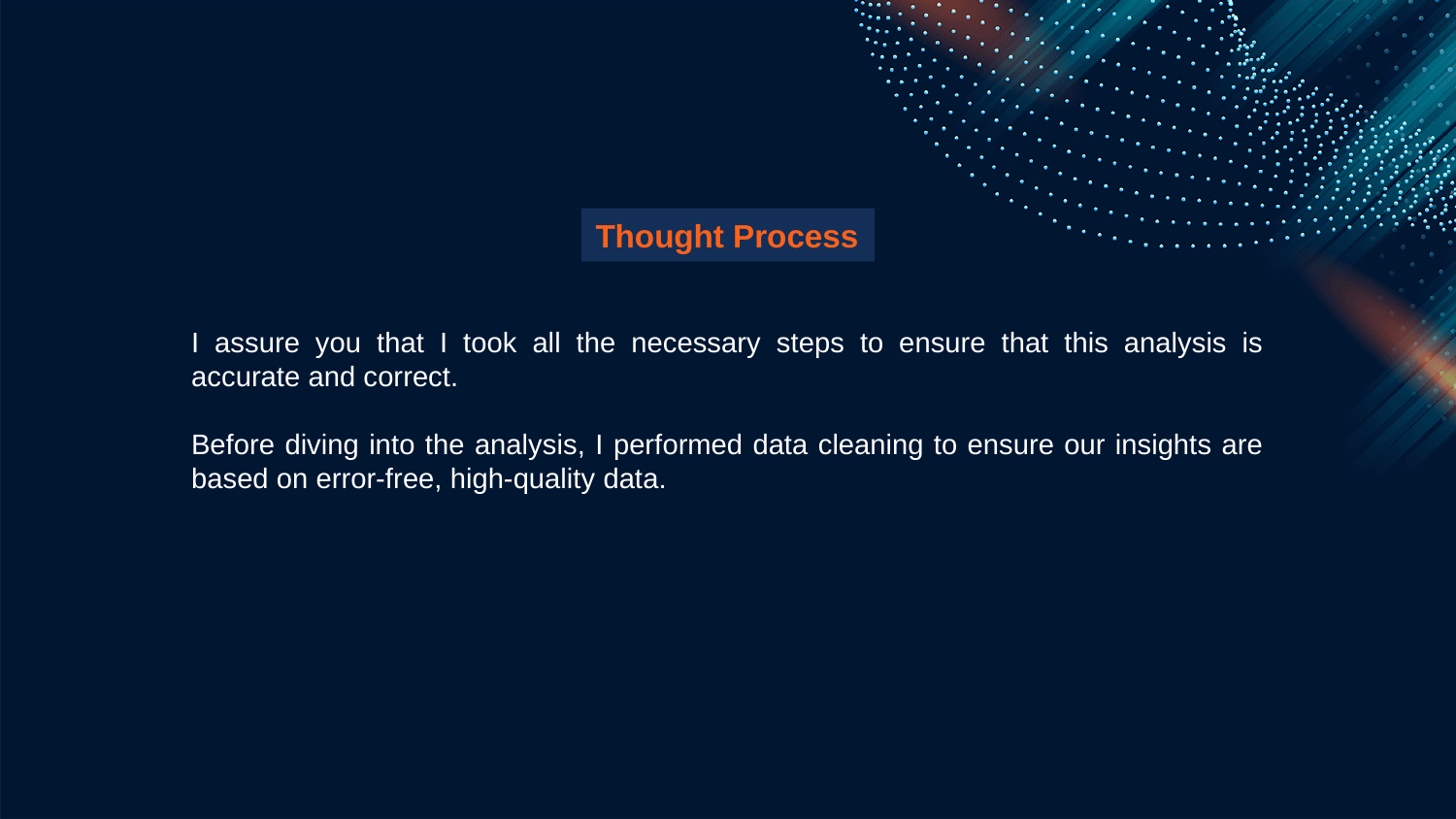

Thought Process
I assure you that I took all the necessary steps to ensure that this analysis is accurate and correct.

Before diving into the analysis, I performed data cleaning to ensure our insights are based on error-free, high-quality data.